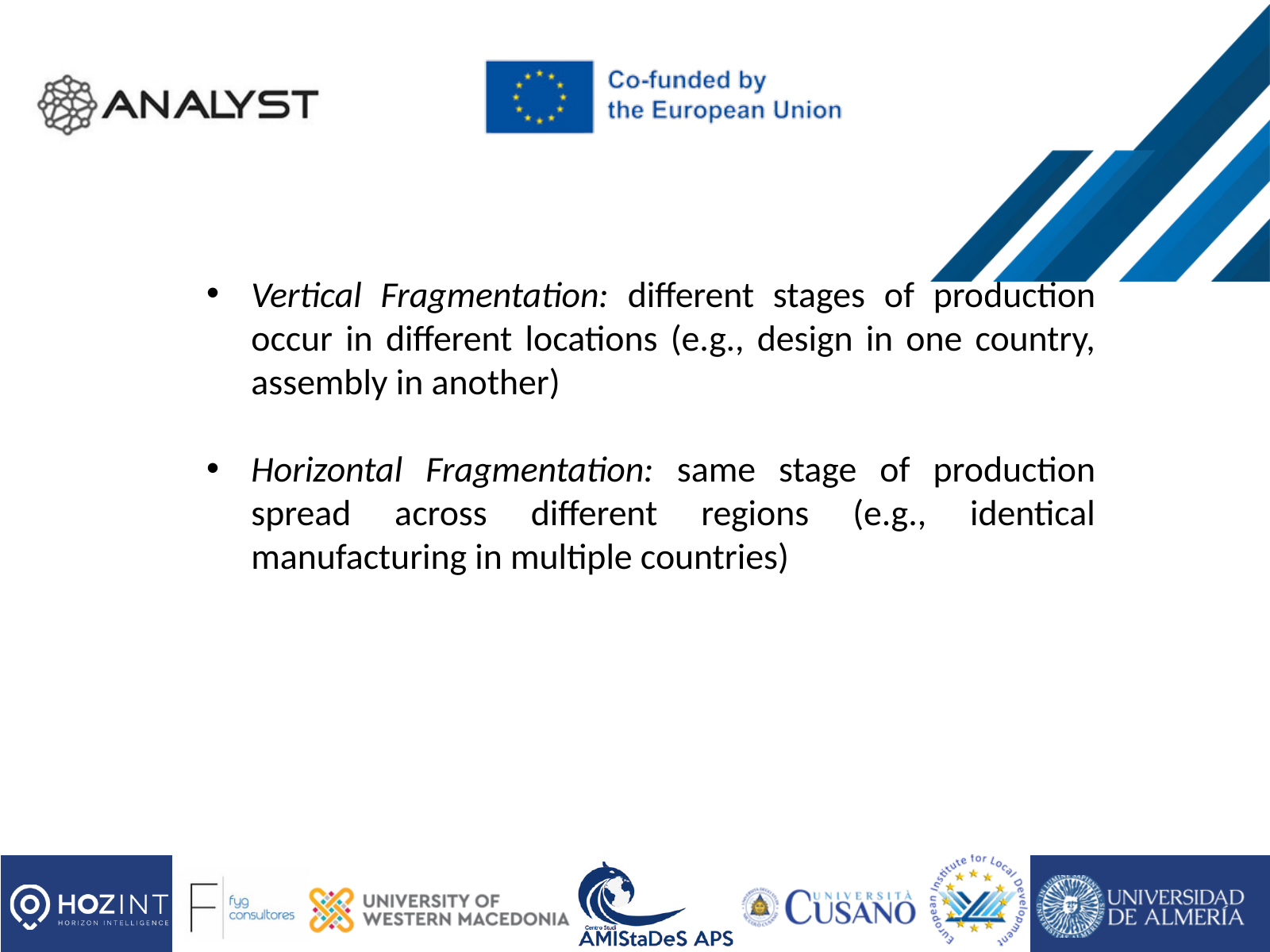

Vertical Fragmentation: different stages of production occur in different locations (e.g., design in one country, assembly in another)

Horizontal Fragmentation: same stage of production spread across different regions (e.g., identical manufacturing in multiple countries)